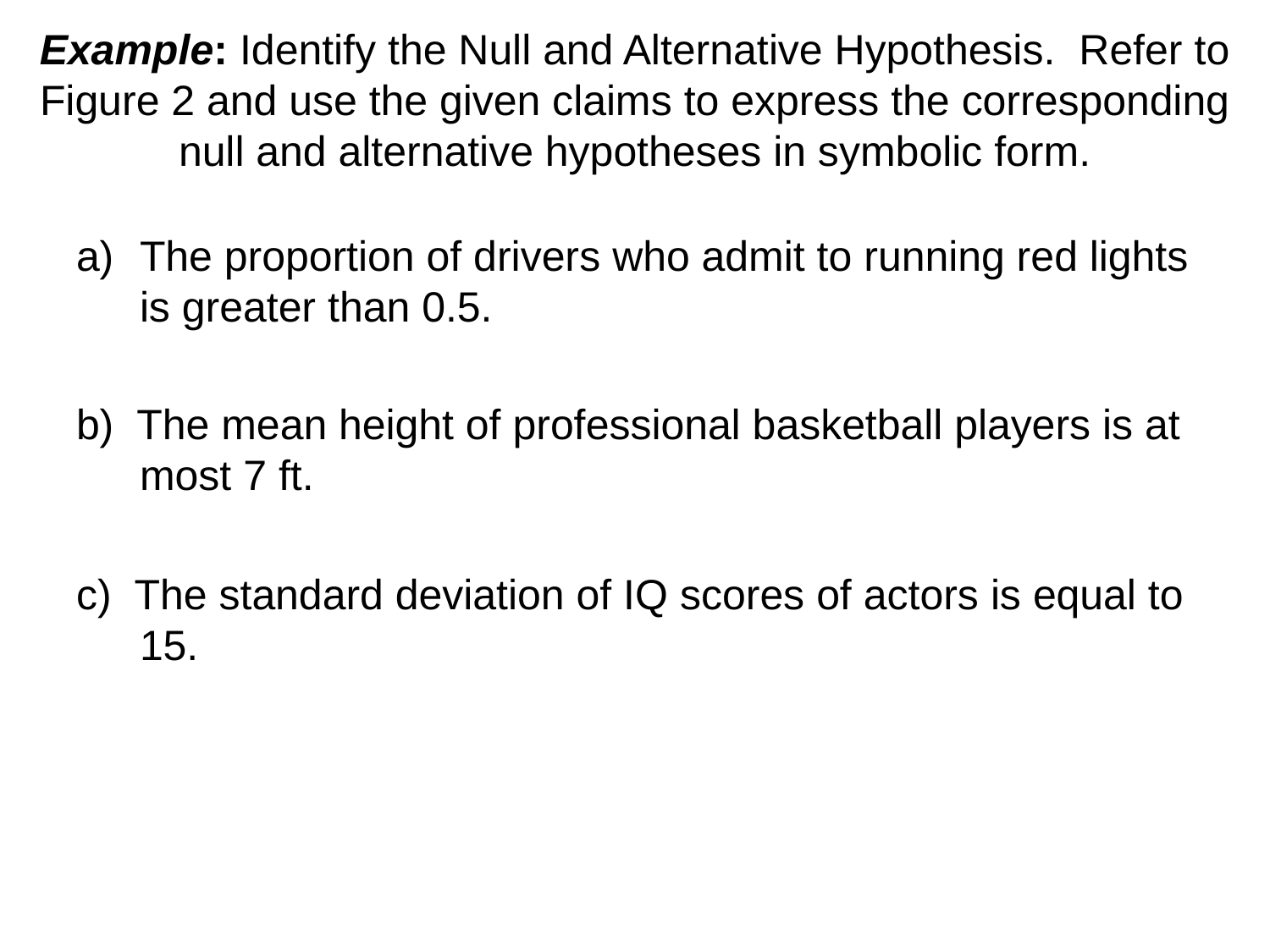

# Example: Identify the Null and Alternative Hypothesis.  Refer to Figure 2 and use the given claims to express the corresponding null and alternative hypotheses in symbolic form.
The proportion of drivers who admit to running red lights is greater than 0.5.

b)  The mean height of professional basketball players is at most 7 ft.

c)  The standard deviation of IQ scores of actors is equal to 15.